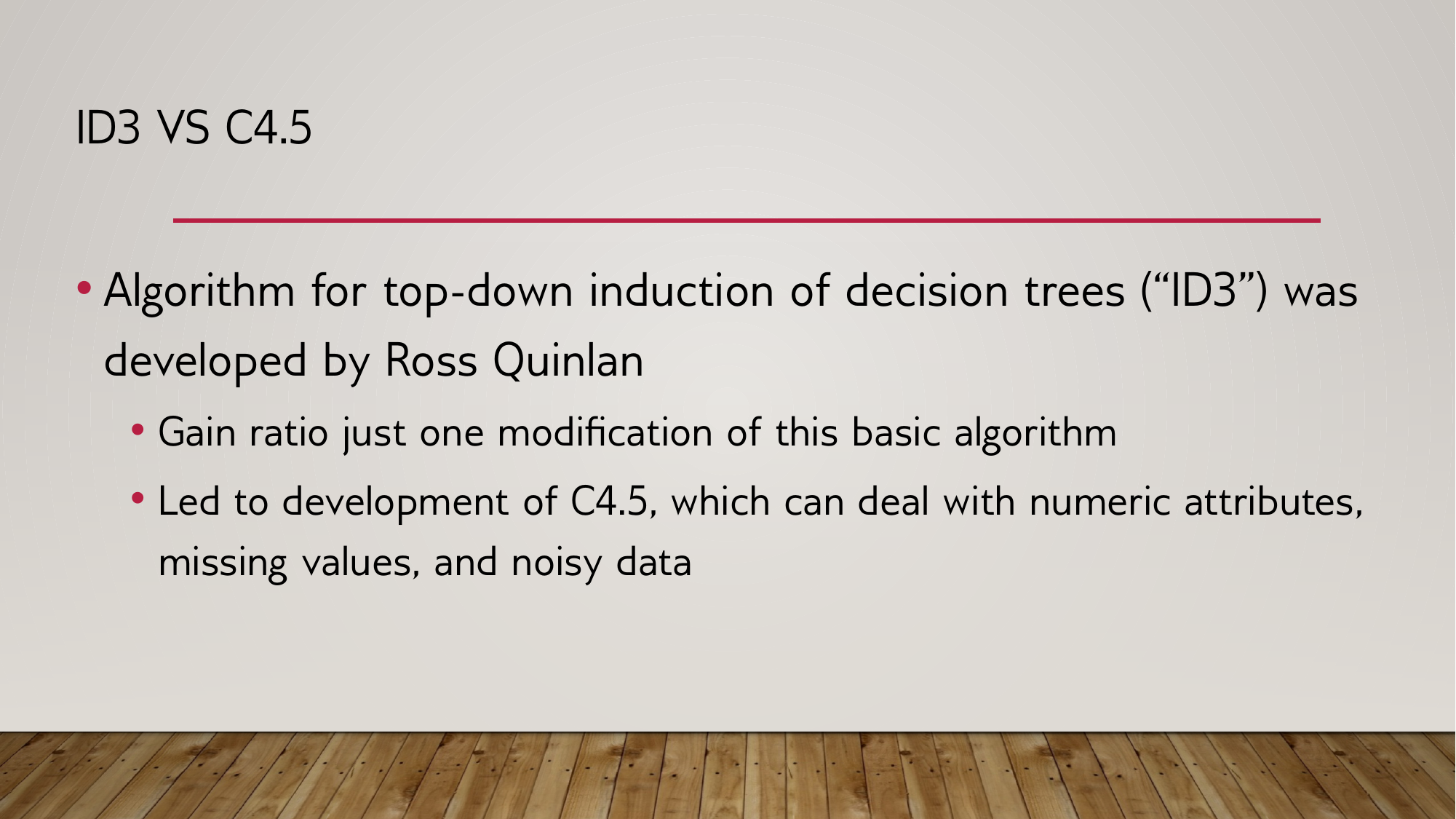

# ID3 vs c4.5
Algorithm for top-down induction of decision trees (“ID3”) was developed by Ross Quinlan
Gain ratio just one modification of this basic algorithm
Led to development of C4.5, which can deal with numeric attributes, missing values, and noisy data